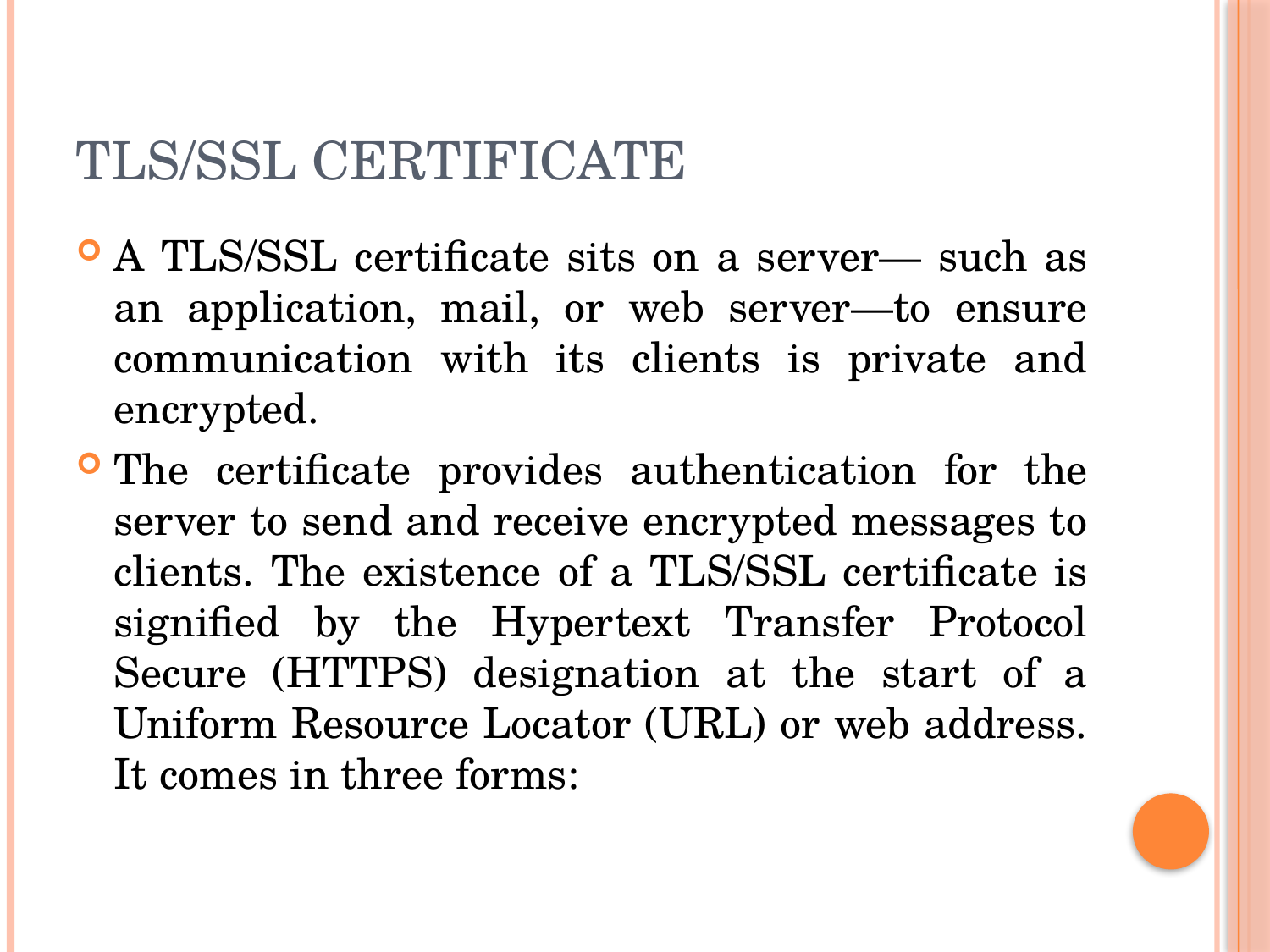

# TLS/SSL Certificate
A TLS/SSL certificate sits on a server— such as an application, mail, or web server—to ensure communication with its clients is private and encrypted.
The certificate provides authentication for the server to send and receive encrypted messages to clients. The existence of a TLS/SSL certificate is signified by the Hypertext Transfer Protocol Secure (HTTPS) designation at the start of a Uniform Resource Locator (URL) or web address. It comes in three forms: